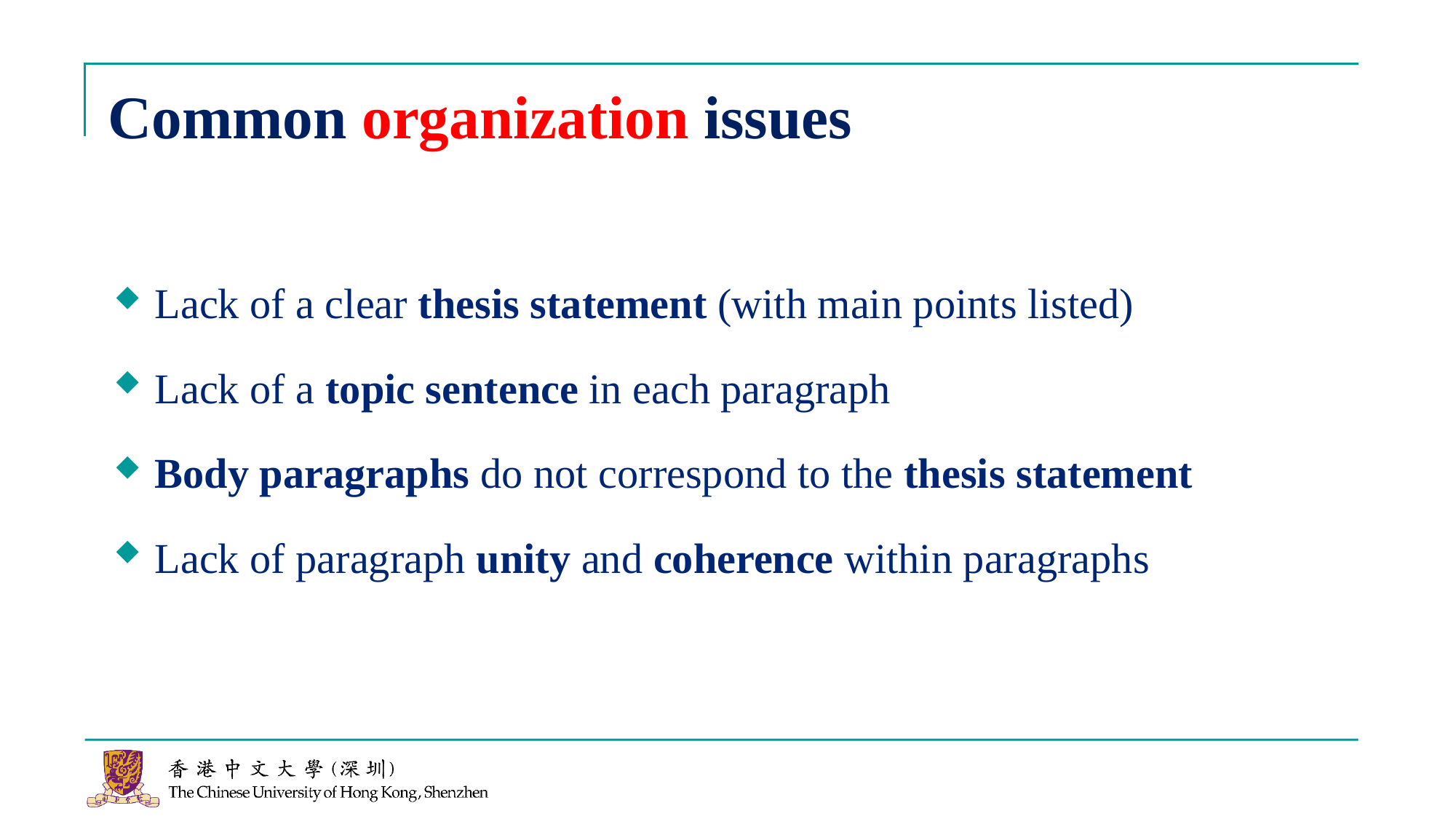

# Common organization issues
Lack of a clear thesis statement (with main points listed)
Lack of a topic sentence in each paragraph
Body paragraphs do not correspond to the thesis statement
Lack of paragraph unity and coherence within paragraphs